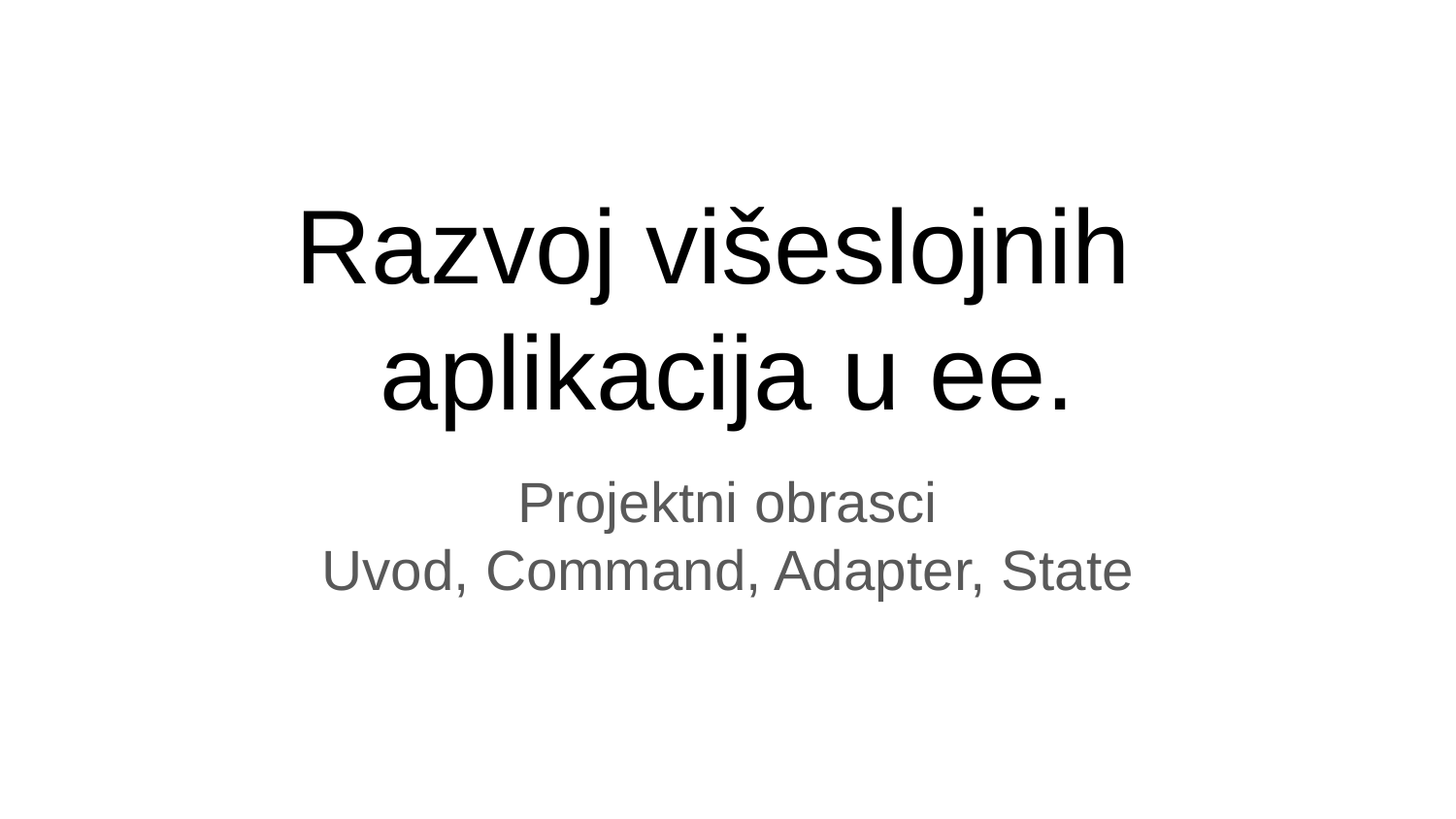

# Razvoj višeslojnih
aplikacija u ee.
Projektni obrasci
Uvod, Command, Adapter, State